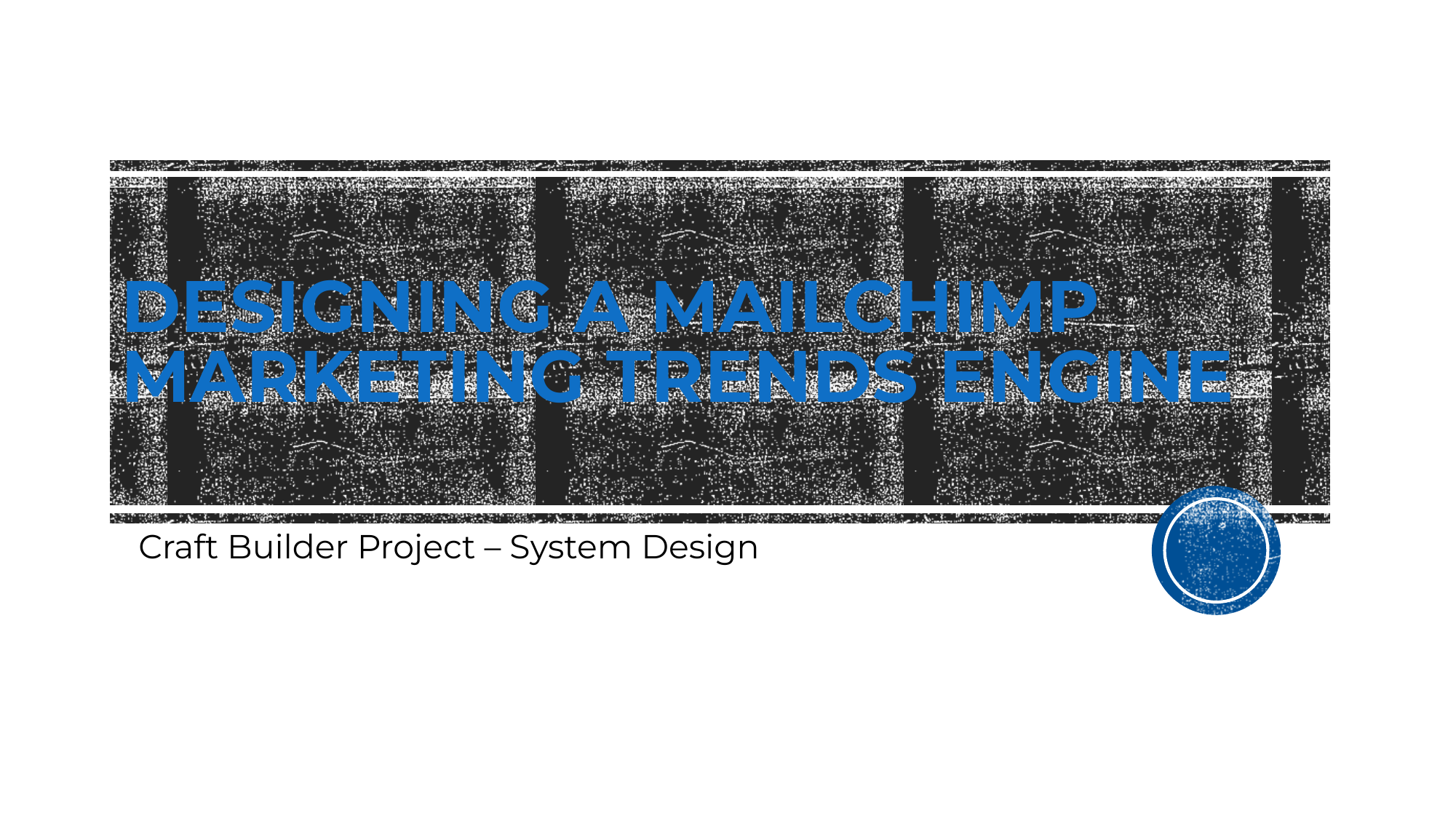

# Designing a Mailchimp Marketing Trends Engine
Craft Builder Project – System Design